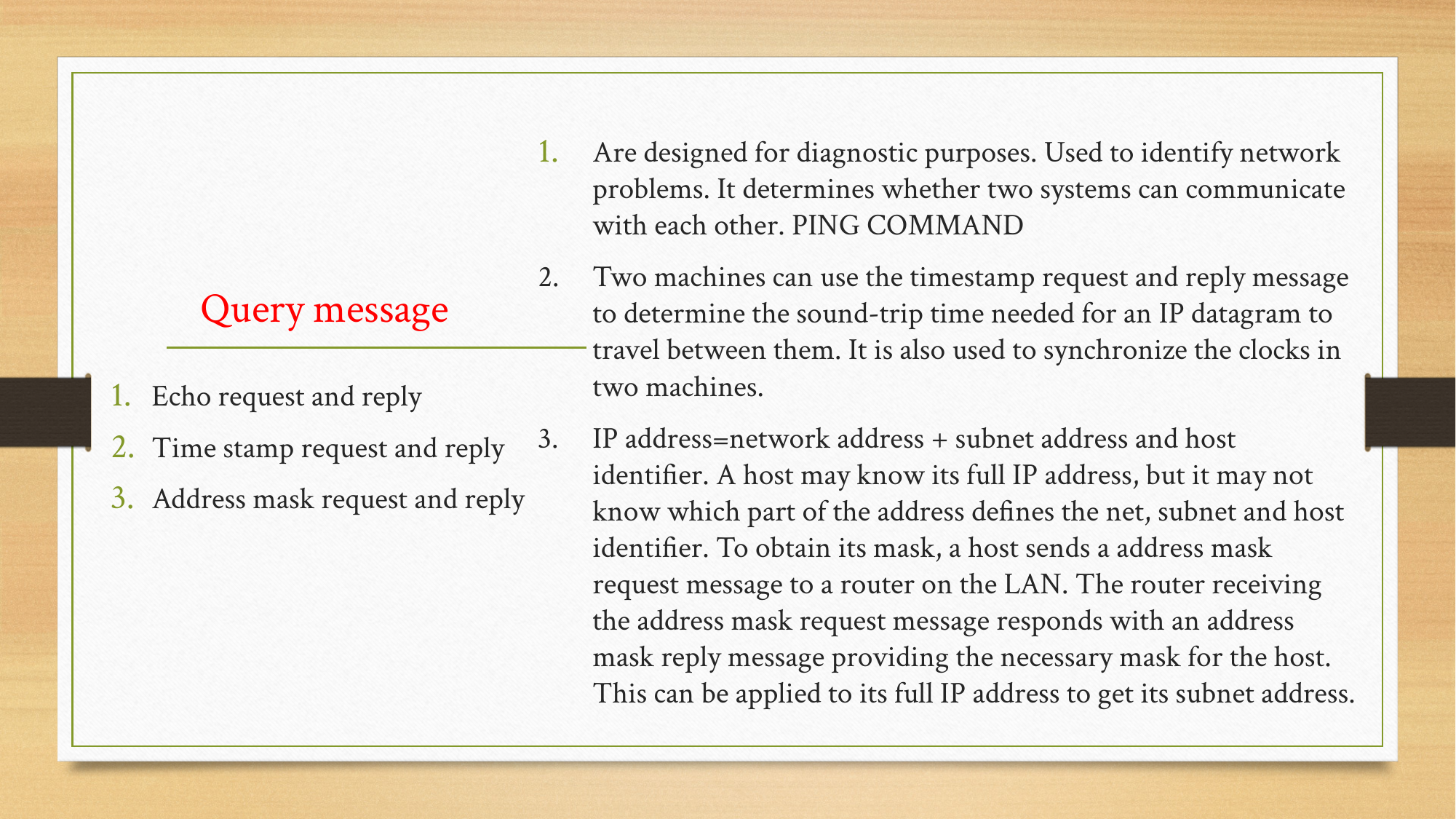

Are designed for diagnostic purposes. Used to identify network problems. It determines whether two systems can communicate with each other. PING COMMAND
2. 	Two machines can use the timestamp request and reply message to determine the sound-trip time needed for an IP datagram to travel between them. It is also used to synchronize the clocks in two machines.
3. 	IP address=network address + subnet address and host identifier. A host may know its full IP address, but it may not know which part of the address defines the net, subnet and host identifier. To obtain its mask, a host sends a address mask request message to a router on the LAN. The router receiving the address mask request message responds with an address mask reply message providing the necessary mask for the host. This can be applied to its full IP address to get its subnet address.
# Query message
Echo request and reply
Time stamp request and reply
Address mask request and reply